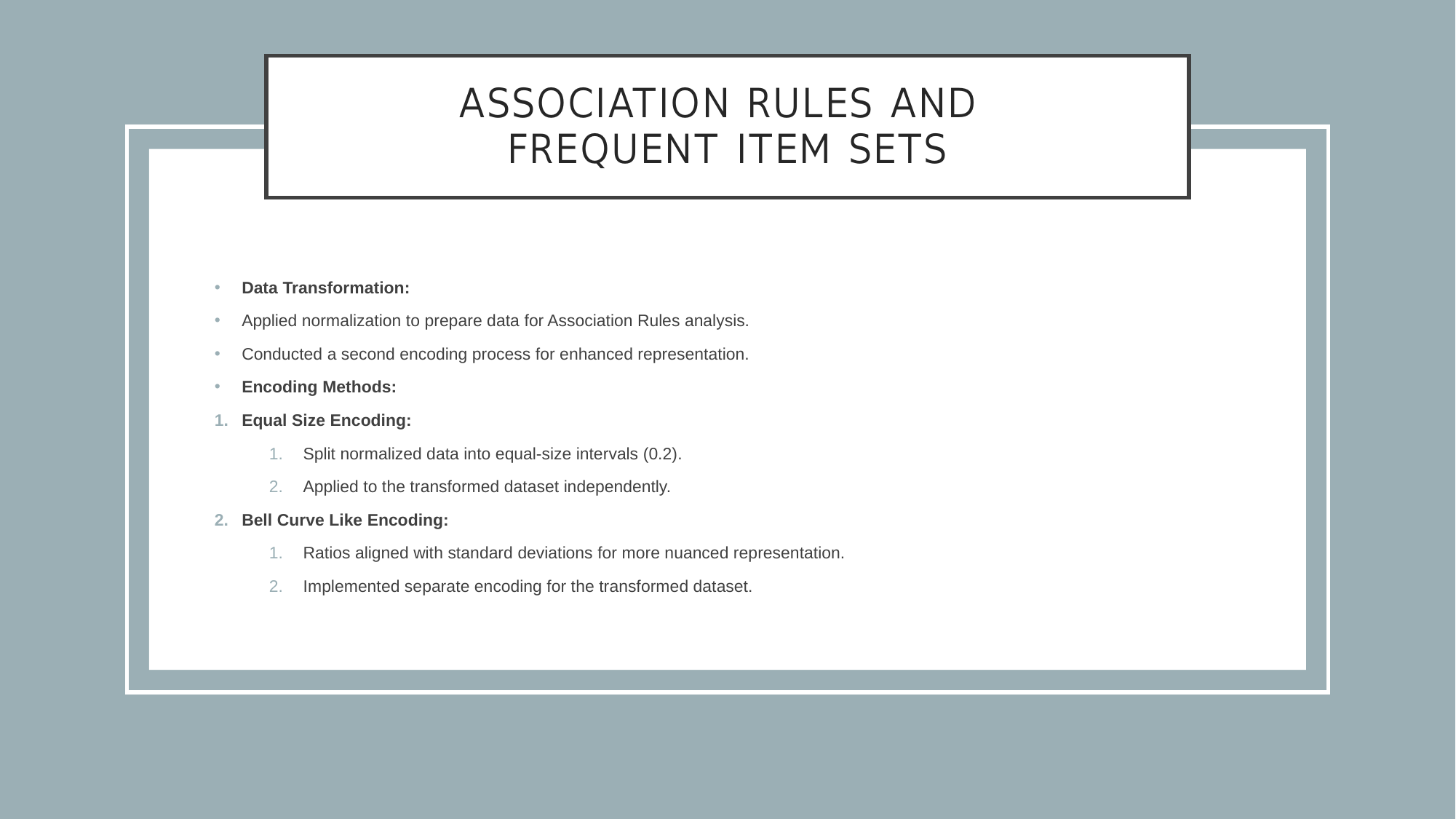

# Association Rules and Frequent Item Sets

Data Transformation:
Applied normalization to prepare data for Association Rules analysis.
Conducted a second encoding process for enhanced representation.
Encoding Methods:
Equal Size Encoding:
Split normalized data into equal-size intervals (0.2).
Applied to the transformed dataset independently.
Bell Curve Like Encoding:
Ratios aligned with standard deviations for more nuanced representation.
Implemented separate encoding for the transformed dataset.